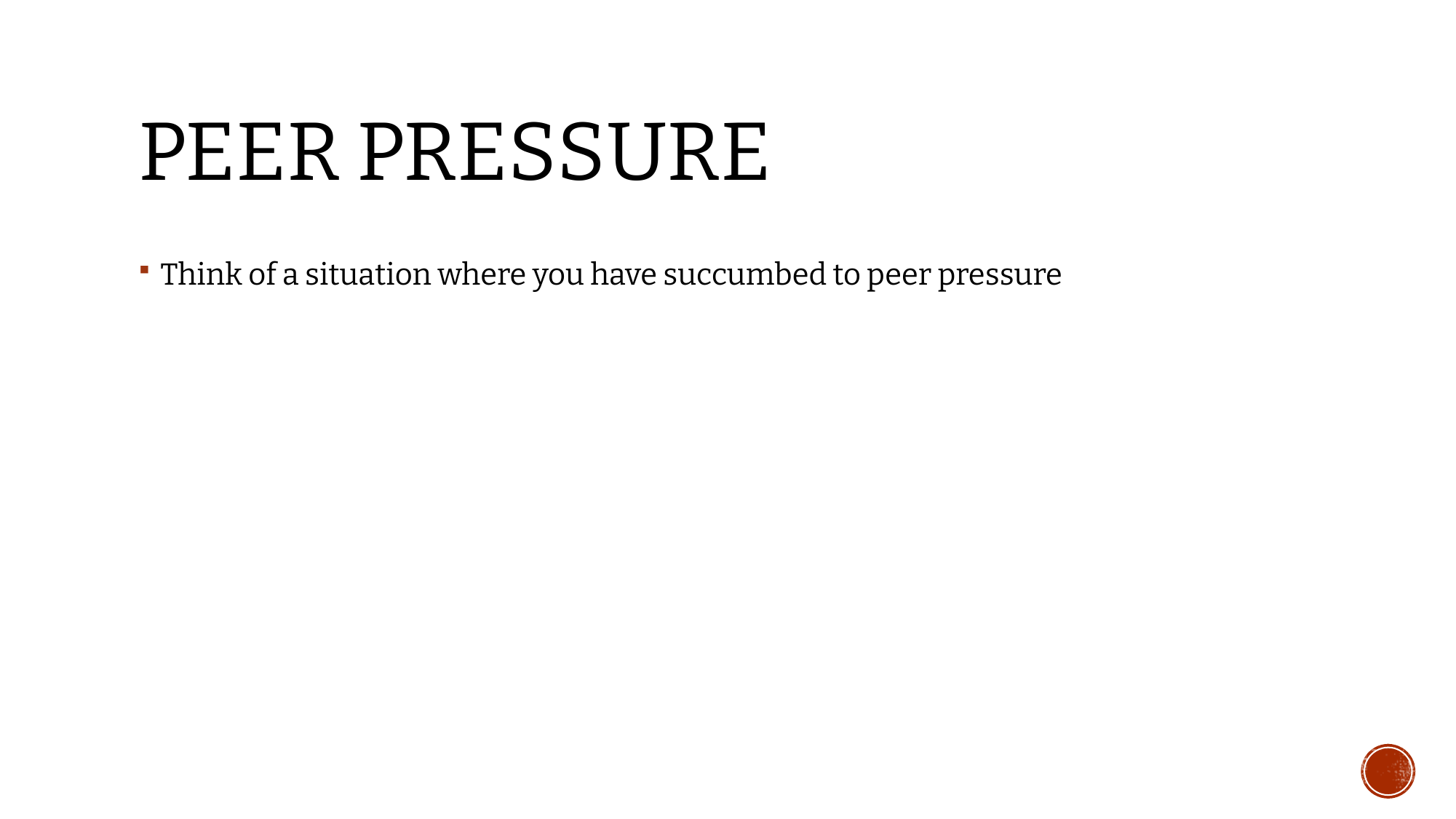

# Peer Pressure
Think of a situation where you have succumbed to peer pressure